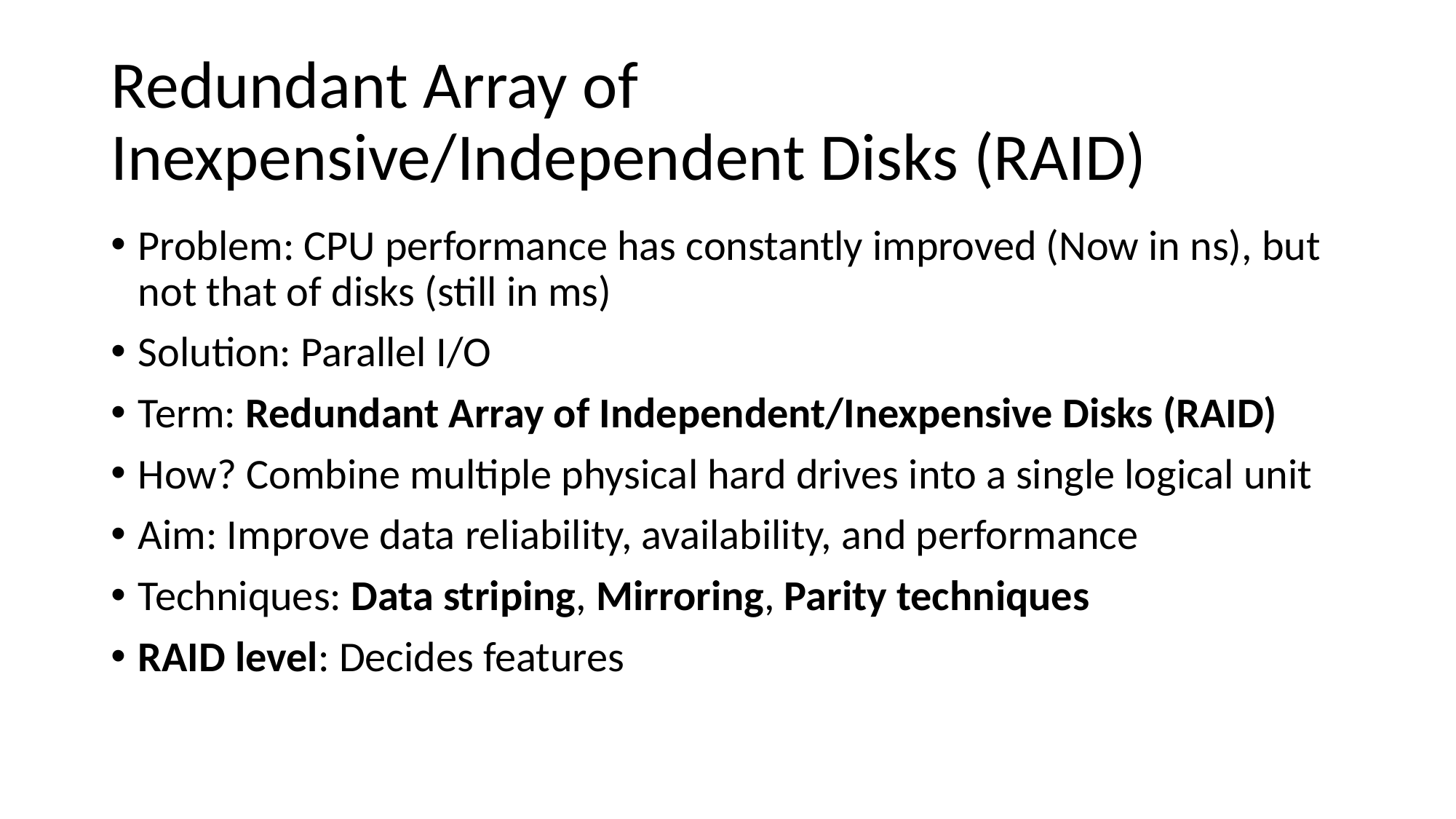

# Redundant Array of Inexpensive/Independent Disks (RAID)
Problem: CPU performance has constantly improved (Now in ns), but not that of disks (still in ms)
Solution: Parallel I/O
Term: Redundant Array of Independent/Inexpensive Disks (RAID)
How? Combine multiple physical hard drives into a single logical unit
Aim: Improve data reliability, availability, and performance
Techniques: Data striping, Mirroring, Parity techniques
RAID level: Decides features